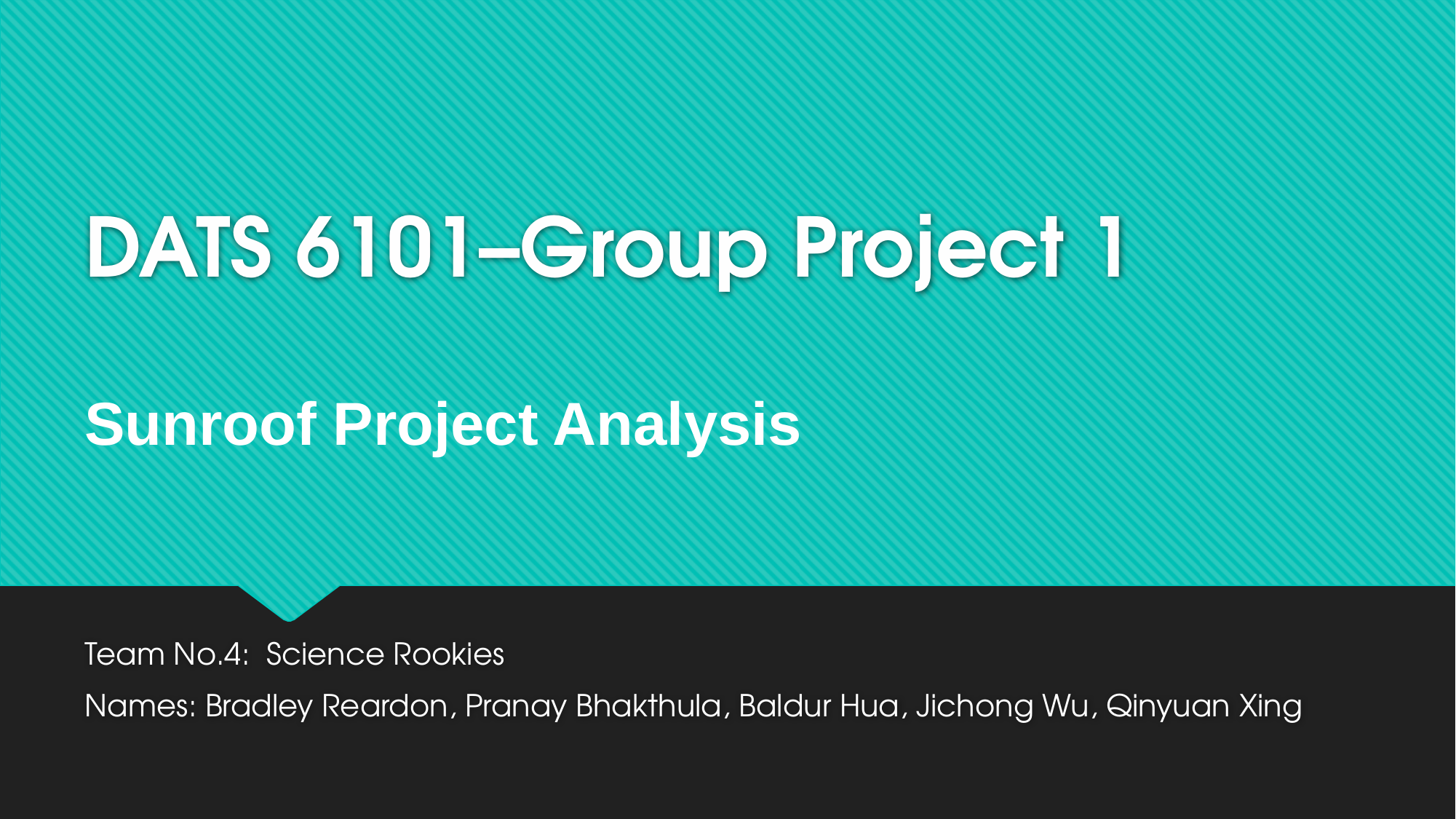

# DATS 6101–Group Project 1
Sunroof Project Analysis
Team No.4:  Science Rookies
Names: Bradley Reardon, Pranay Bhakthula, Baldur Hua, Jichong Wu, Qinyuan Xing